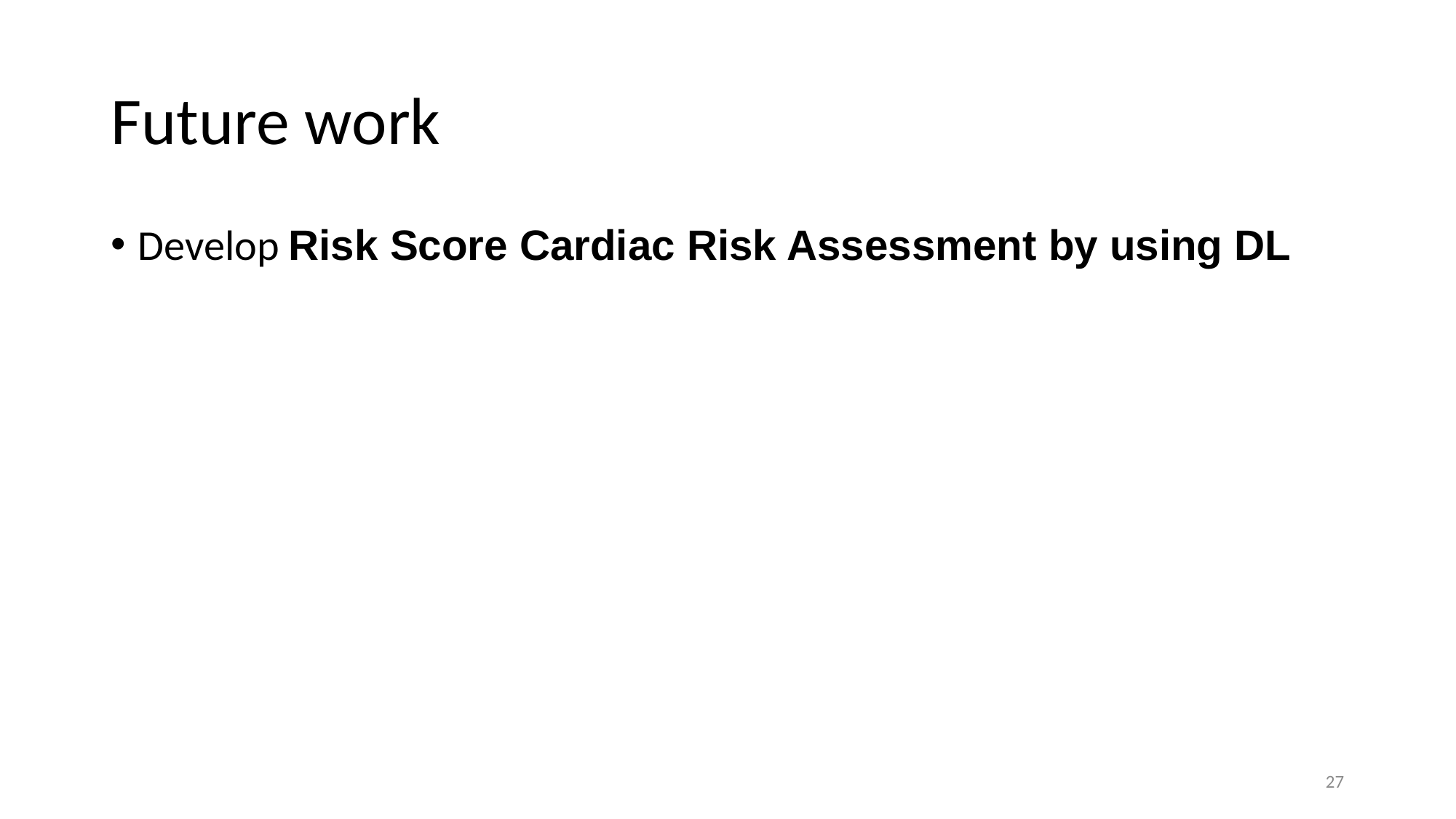

# Future work
Develop Risk Score Cardiac Risk Assessment by using DL

27